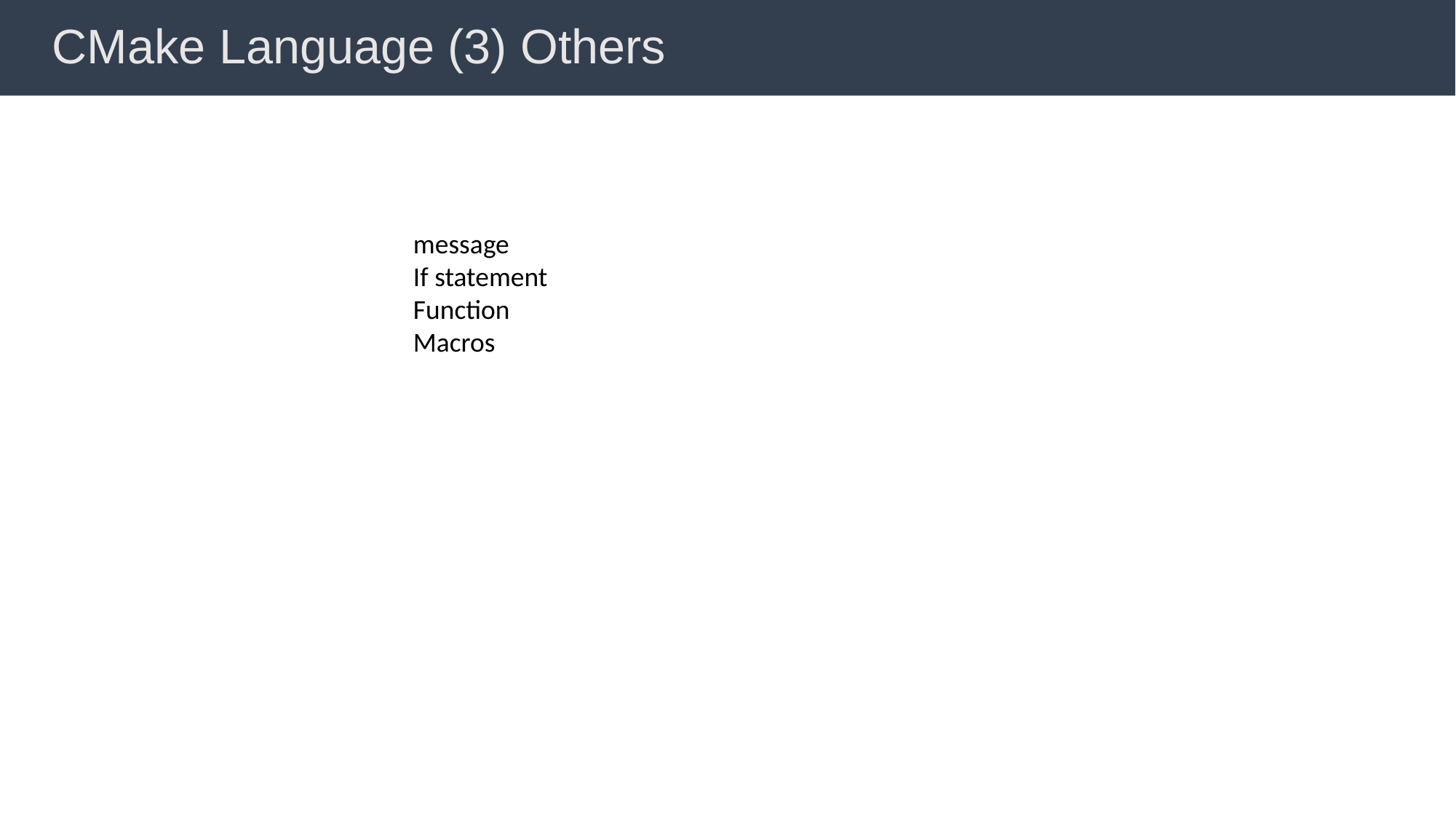

# CMake Language (3) Others
message
If statement
Function
Macros